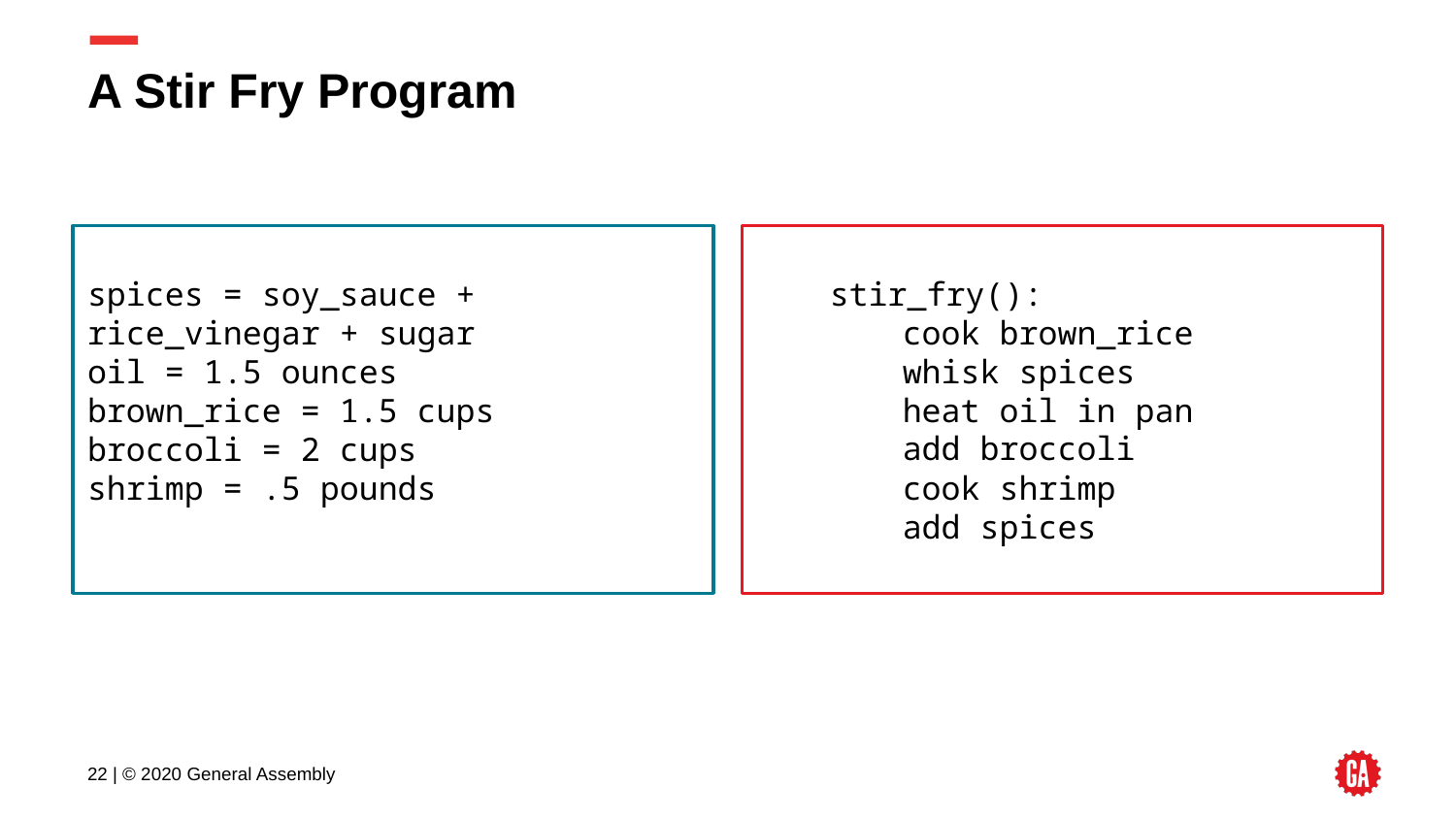

# A Stir Fry Program
spices = soy_sauce + rice_vinegar + sugar
oil = 1.5 ounces
brown_rice = 1.5 cups
broccoli = 2 cups
shrimp = .5 pounds

stir_fry():
cook brown_rice
whisk spices
heat oil in pan
add broccoli
cook shrimp
add spices
22 | © 2020 General Assembly